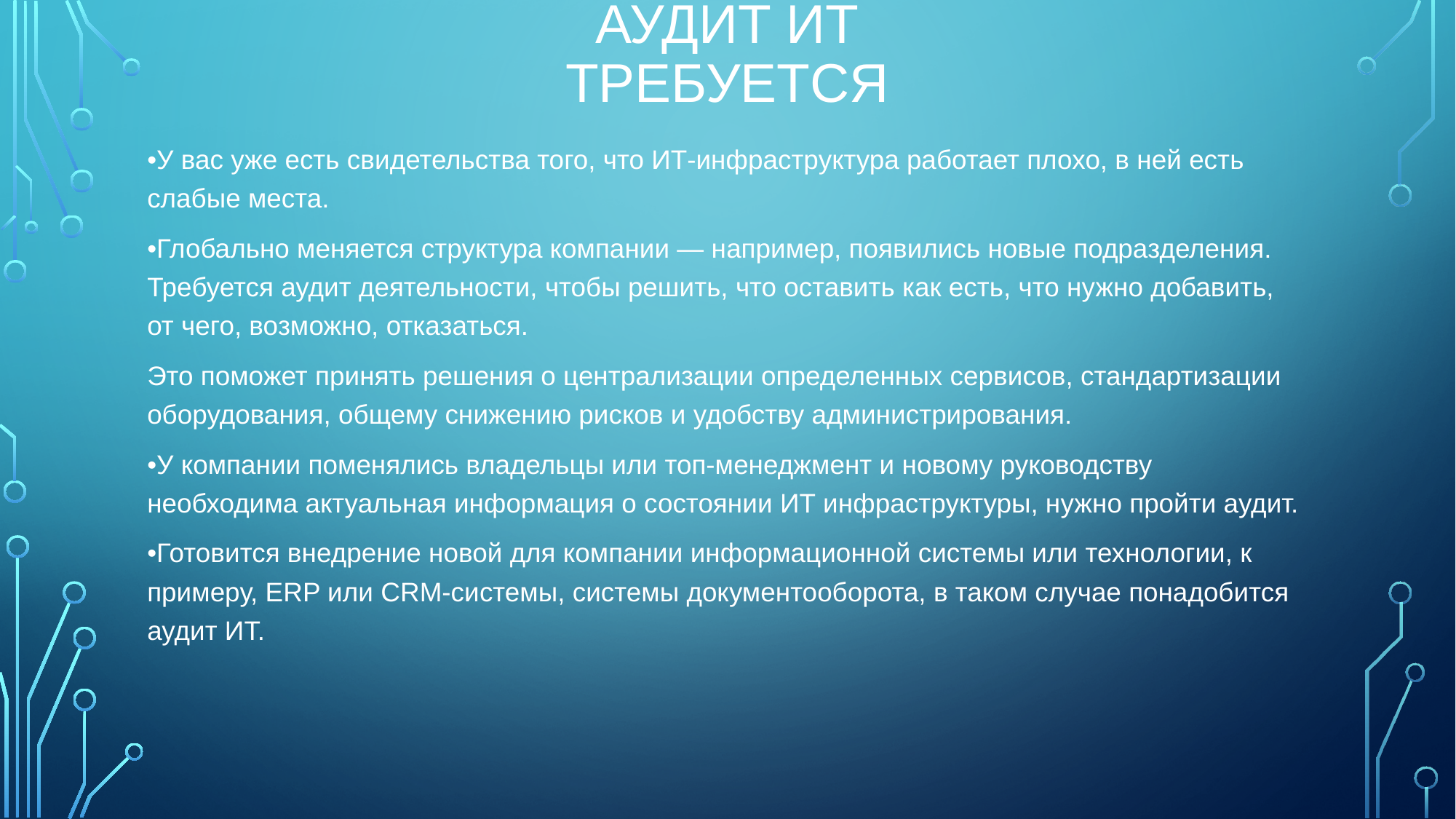

# Аудит ит требуется
•У вас уже есть свидетельства того, что ИТ-инфраструктура работает плохо, в ней есть слабые места.
•Глобально меняется структура компании — например, появились новые подразделения. Требуется аудит деятельности, чтобы решить, что оставить как есть, что нужно добавить, от чего, возможно, отказаться.
Это поможет принять решения о централизации определенных сервисов, стандартизации оборудования, общему снижению рисков и удобству администрирования.
•У компании поменялись владельцы или топ-менеджмент и новому руководству необходима актуальная информация о состоянии ИТ инфраструктуры, нужно пройти аудит.
•Готовится внедрение новой для компании информационной системы или технологии, к примеру, ERP или CRM-системы, системы документооборота, в таком случае понадобится аудит ИТ.